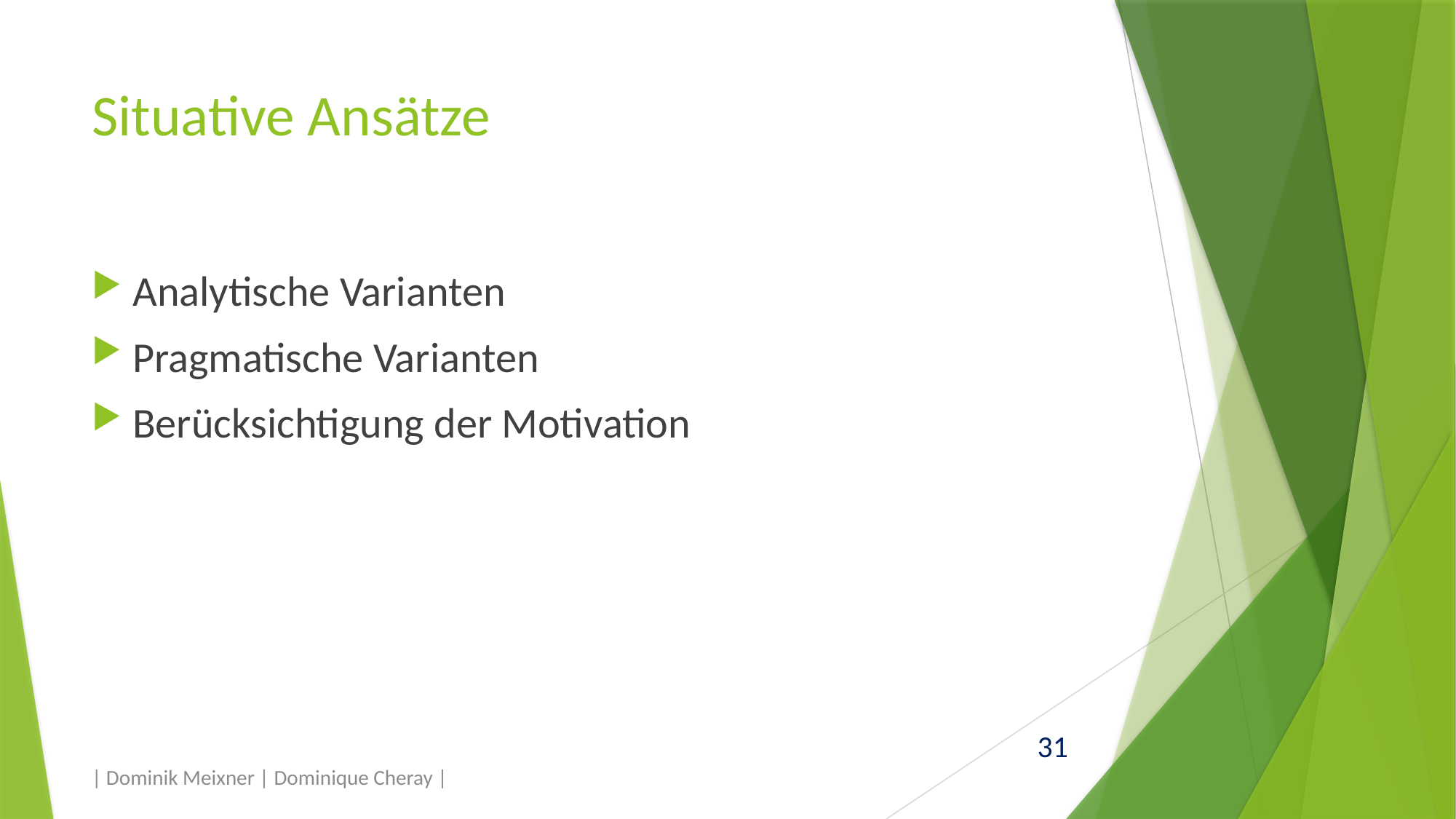

# Situative Ansätze
Analytische Varianten
Pragmatische Varianten
Berücksichtigung der Motivation
| Dominik Meixner | Dominique Cheray |